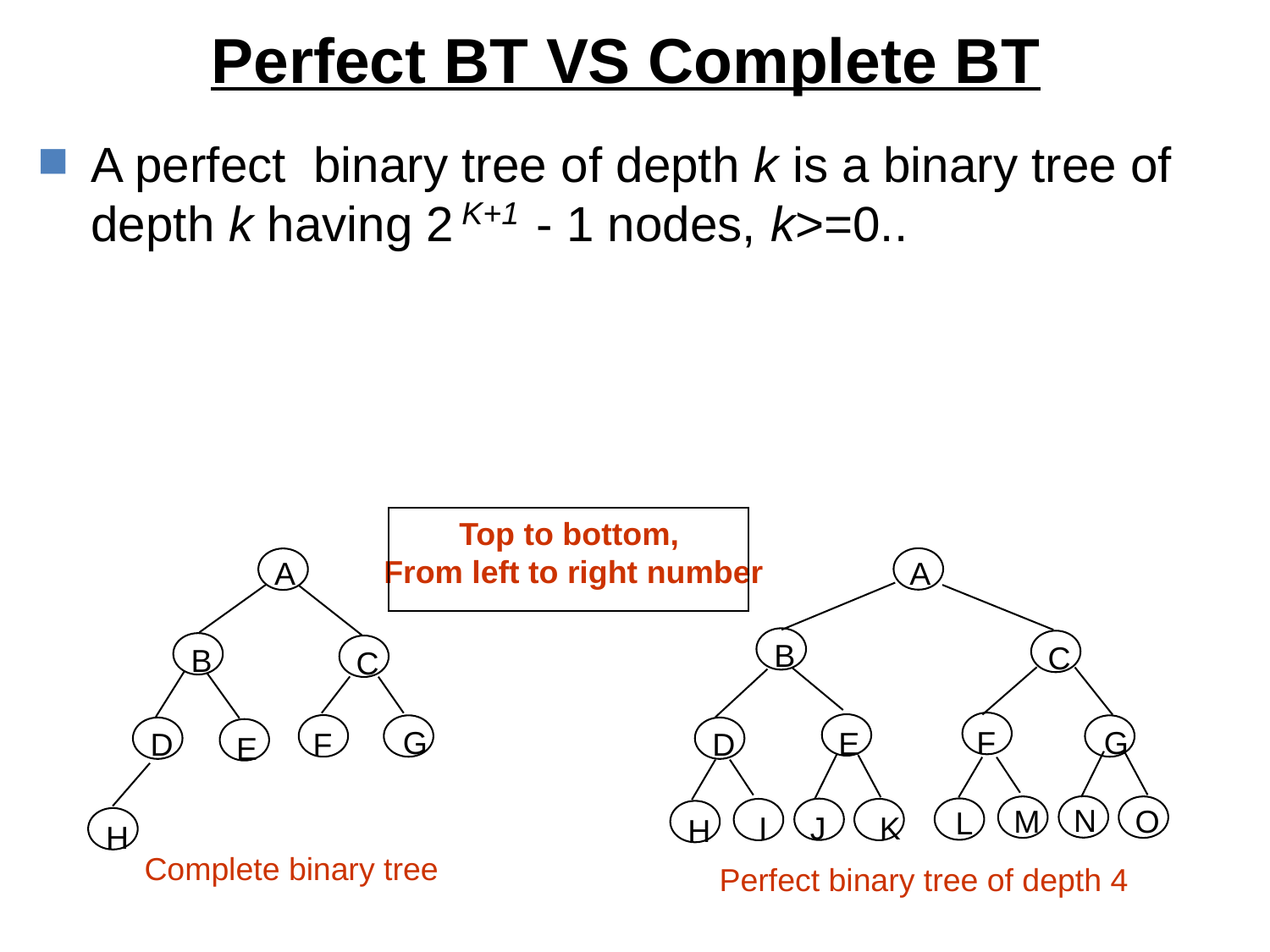

Perfect BT VS Complete BT
A perfect  binary tree of depth k is a binary tree of
depth k having 2      - 1 nodes, k>=0..
    K+1
Top to bottom,
From left to right number

A
A

B

C

B

C

F
G
G
E

D
F
D

E

N
O
M

L

J
I
K
H

H
Complete binary tree
Perfect binary tree of depth 4